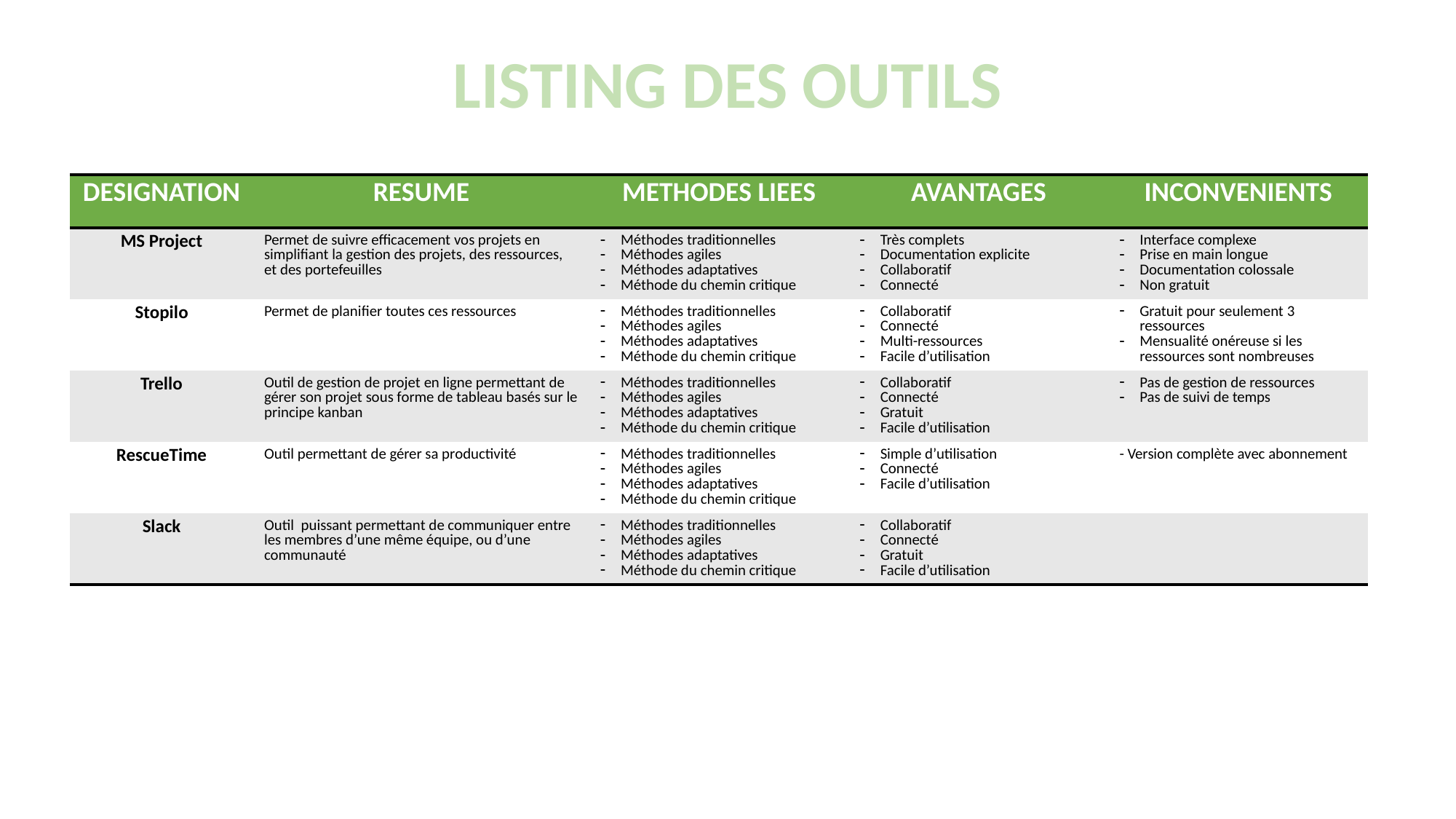

# LISTING DES OUTILS
| DESIGNATION | RESUME | METHODES LIEES | AVANTAGES | INCONVENIENTS |
| --- | --- | --- | --- | --- |
| MS Project | Permet de suivre efficacement vos projets en simplifiant la gestion des projets, des ressources, et des portefeuilles | Méthodes traditionnelles Méthodes agiles Méthodes adaptatives Méthode du chemin critique | Très complets Documentation explicite Collaboratif Connecté | Interface complexe Prise en main longue Documentation colossale Non gratuit |
| Stopilo | Permet de planifier toutes ces ressources | Méthodes traditionnelles Méthodes agiles Méthodes adaptatives Méthode du chemin critique | Collaboratif Connecté Multi-ressources Facile d’utilisation | Gratuit pour seulement 3 ressources Mensualité onéreuse si les ressources sont nombreuses |
| Trello | Outil de gestion de projet en ligne permettant de gérer son projet sous forme de tableau basés sur le principe kanban | Méthodes traditionnelles Méthodes agiles Méthodes adaptatives Méthode du chemin critique | Collaboratif Connecté Gratuit Facile d’utilisation | Pas de gestion de ressources Pas de suivi de temps |
| RescueTime | Outil permettant de gérer sa productivité | Méthodes traditionnelles Méthodes agiles Méthodes adaptatives Méthode du chemin critique | Simple d’utilisation Connecté Facile d’utilisation | - Version complète avec abonnement |
| Slack | Outil puissant permettant de communiquer entre les membres d’une même équipe, ou d’une communauté | Méthodes traditionnelles Méthodes agiles Méthodes adaptatives Méthode du chemin critique | Collaboratif Connecté Gratuit Facile d’utilisation |  |